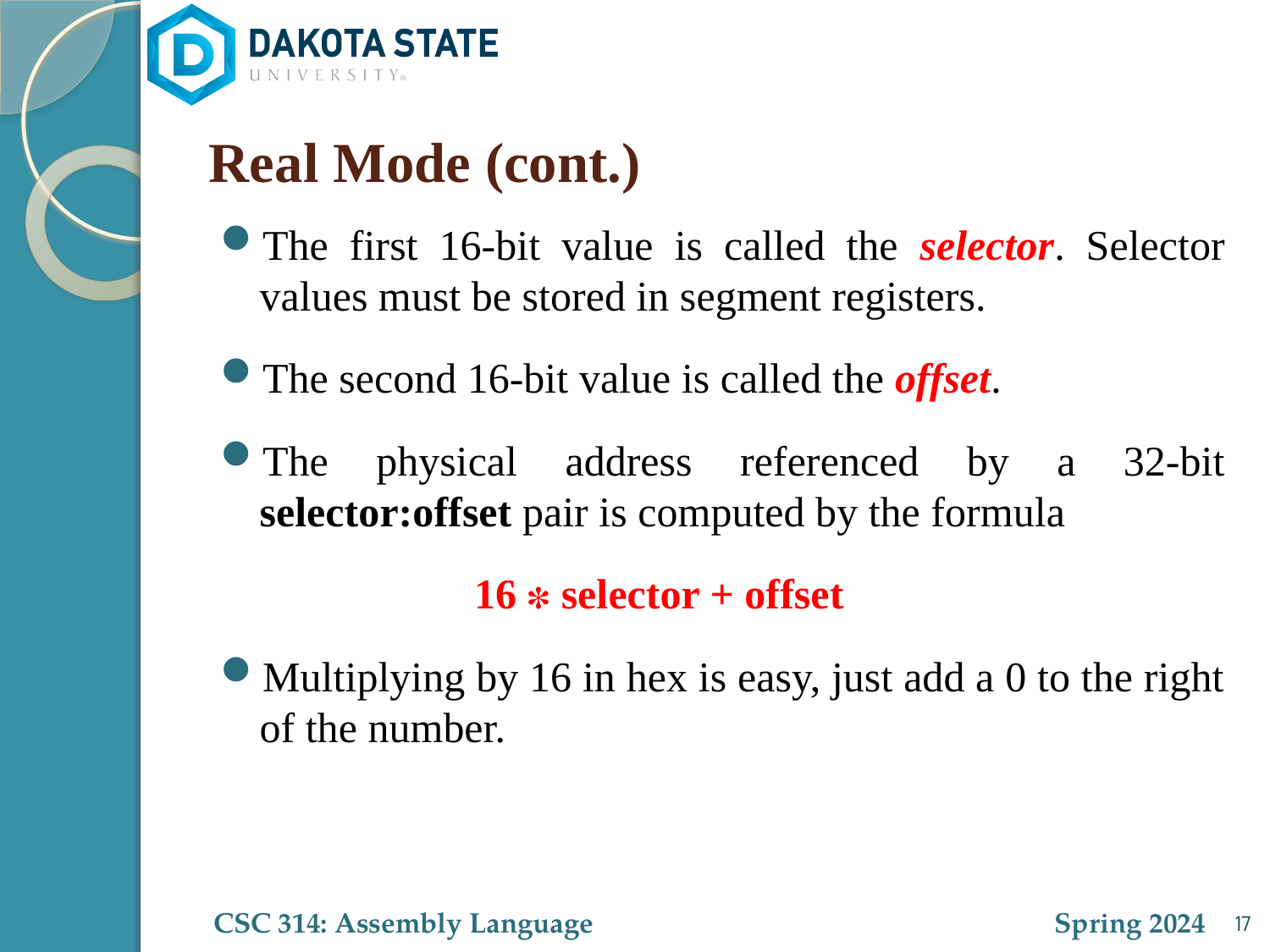

# Real Mode (cont.)
The first 16-bit value is called the selector. Selector values must be stored in segment registers.
The second 16-bit value is called the offset.
The physical address referenced by a 32-bit selector:offset pair is computed by the formula
		16 ∗ selector + offset
Multiplying by 16 in hex is easy, just add a 0 to the right of the number.

17